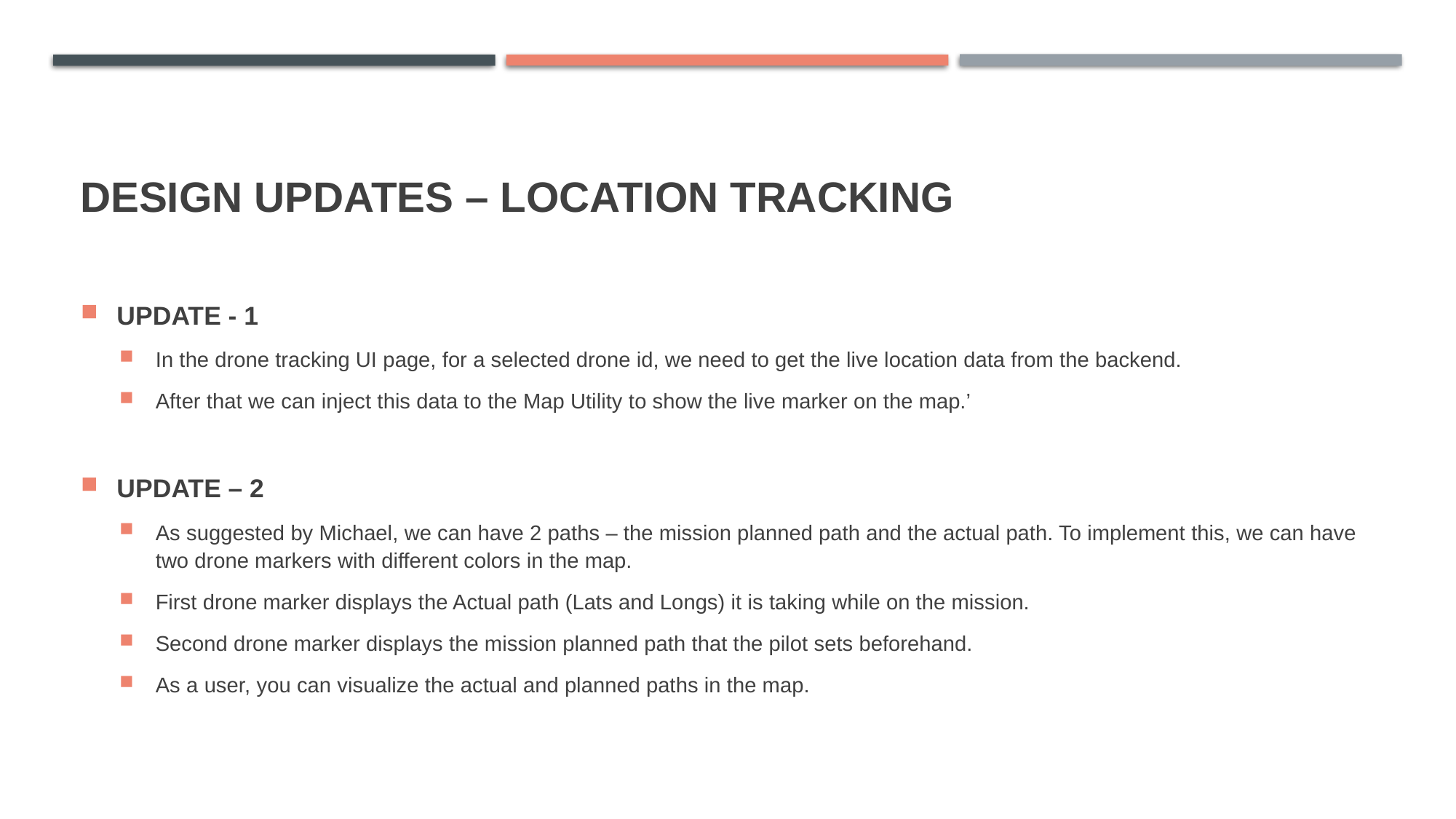

# Design UPDATES – location tracking
UPDATE - 1
In the drone tracking UI page, for a selected drone id, we need to get the live location data from the backend.
After that we can inject this data to the Map Utility to show the live marker on the map.’

UPDATE – 2
As suggested by Michael, we can have 2 paths – the mission planned path and the actual path. To implement this, we can have two drone markers with different colors in the map.
First drone marker displays the Actual path (Lats and Longs) it is taking while on the mission.
Second drone marker displays the mission planned path that the pilot sets beforehand.
As a user, you can visualize the actual and planned paths in the map.